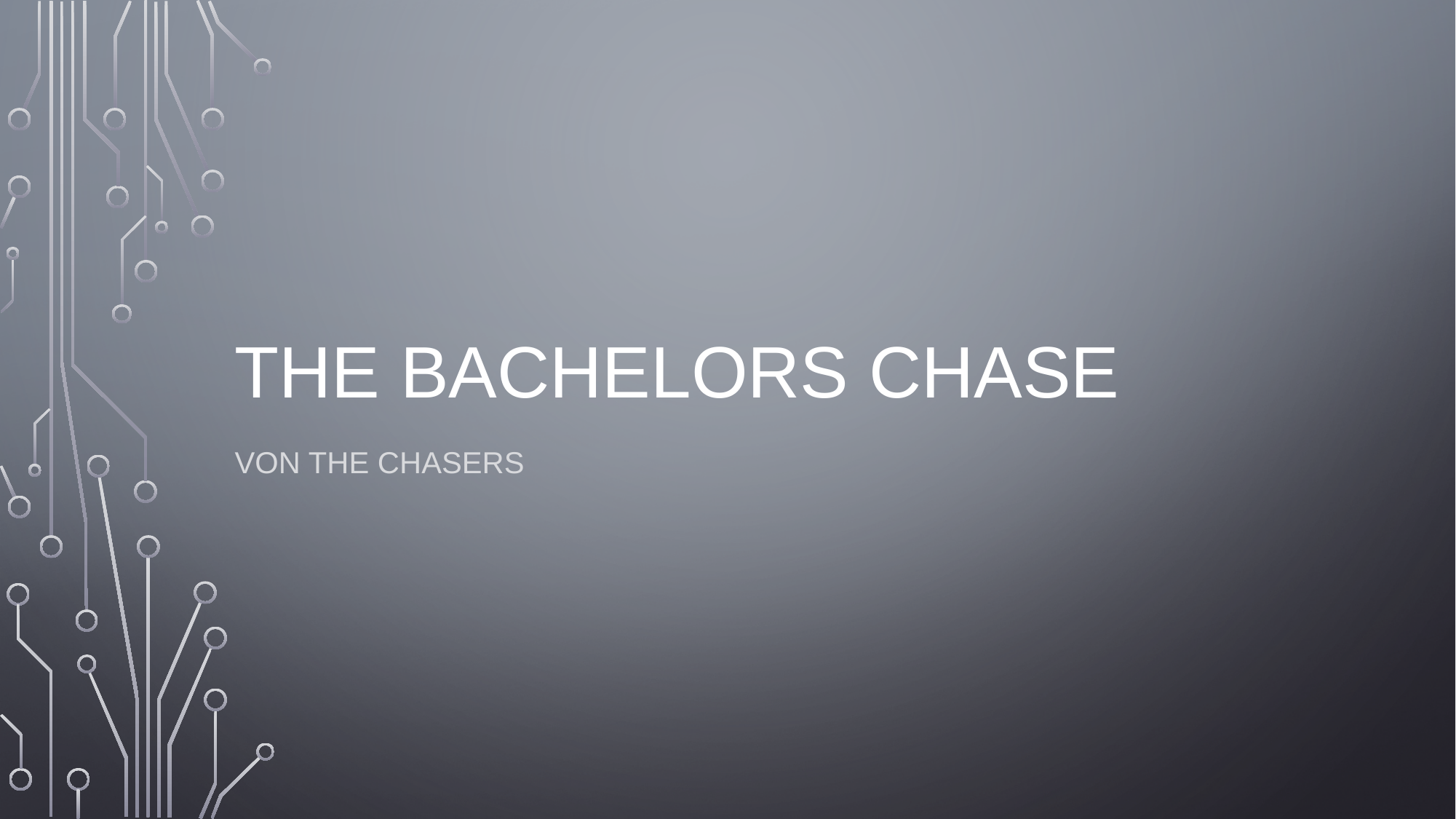

# The Bachelors chase
Von the chasers